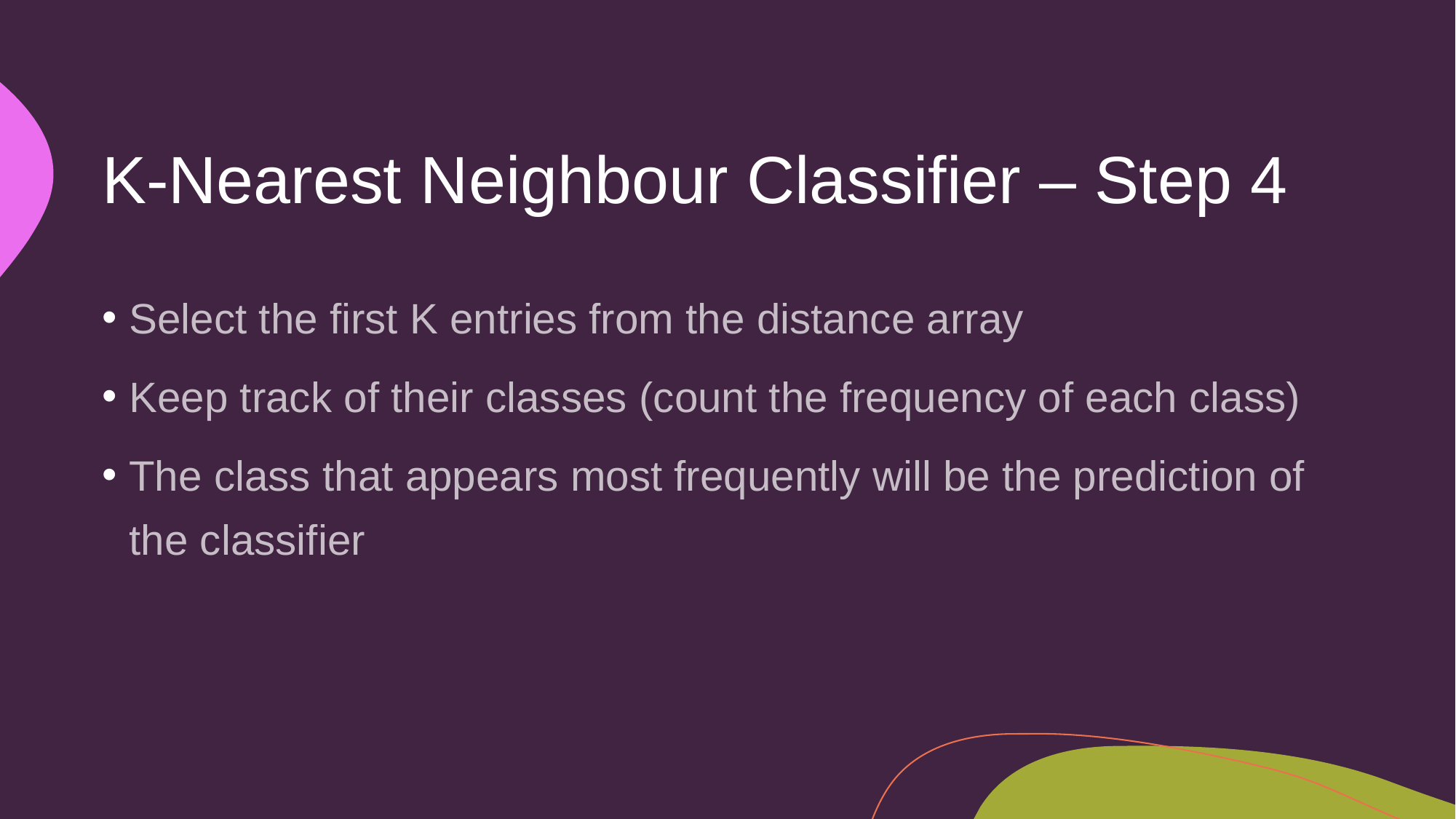

# K-Nearest Neighbour Classifier – Step 4
Select the first K entries from the distance array
Keep track of their classes (count the frequency of each class)
The class that appears most frequently will be the prediction of the classifier